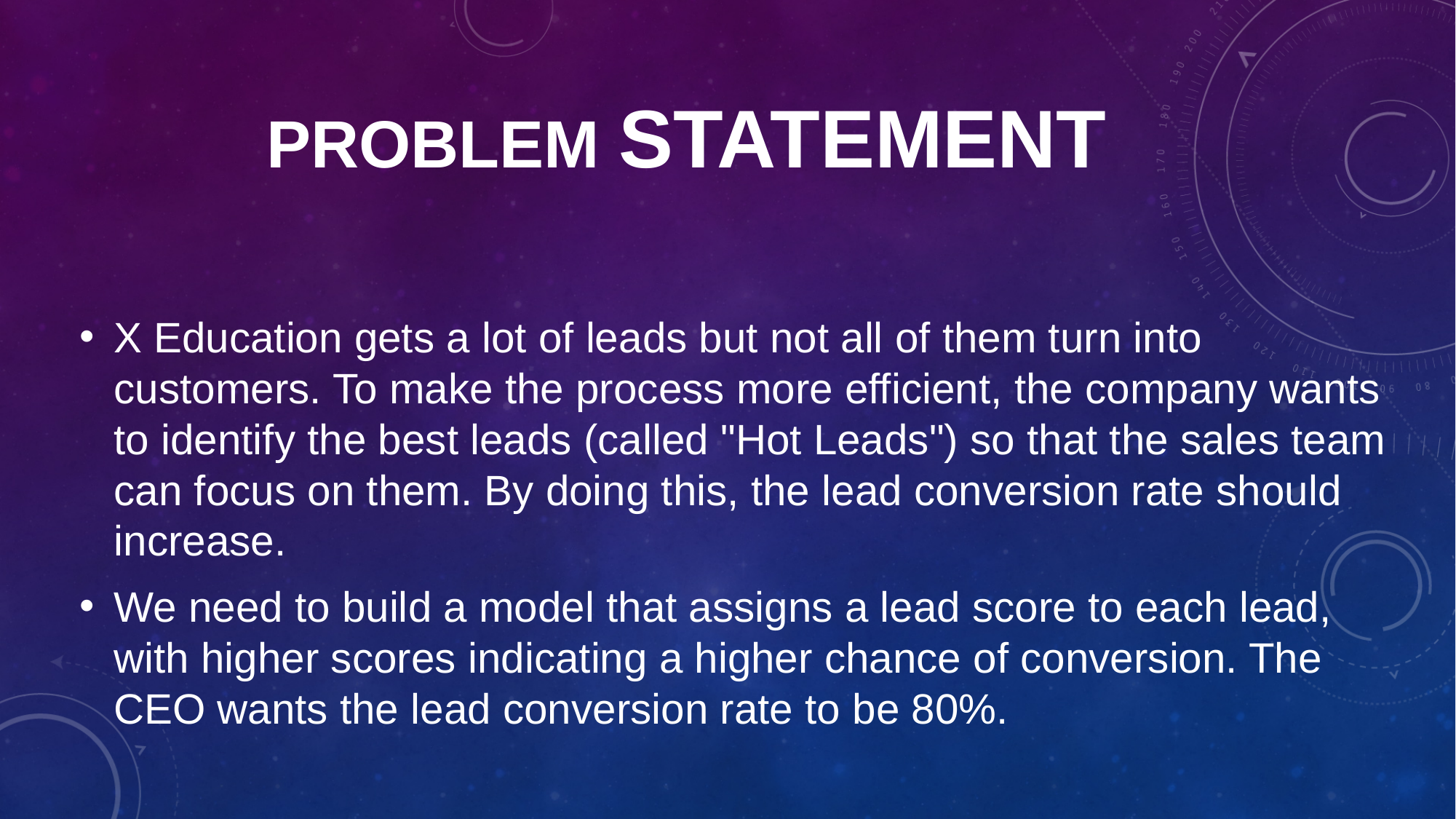

# Problem Statement
X Education gets a lot of leads but not all of them turn into customers. To make the process more efficient, the company wants to identify the best leads (called "Hot Leads") so that the sales team can focus on them. By doing this, the lead conversion rate should increase.
We need to build a model that assigns a lead score to each lead, with higher scores indicating a higher chance of conversion. The CEO wants the lead conversion rate to be 80%.